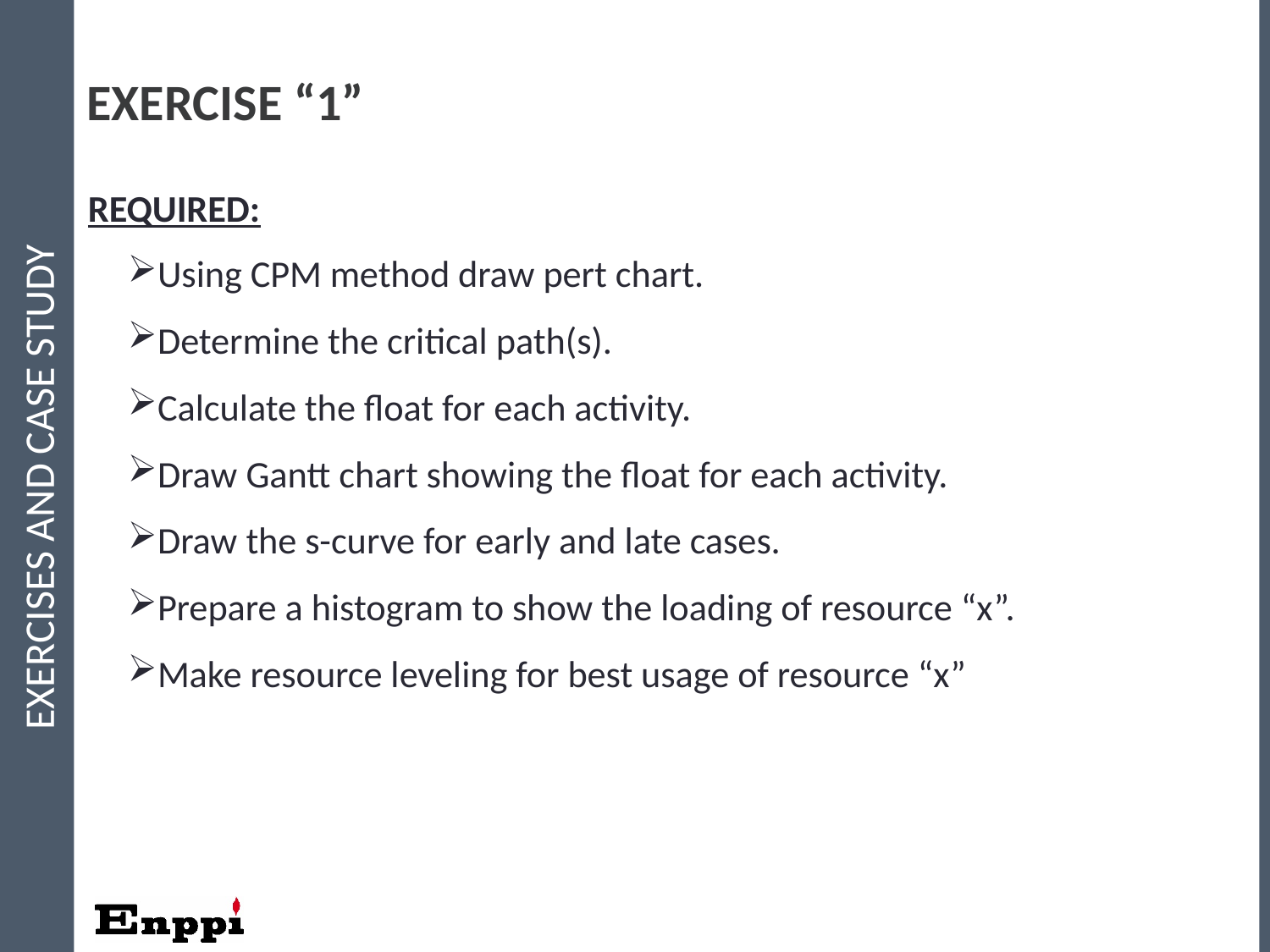

160
EXERCISES AND CASE STUDY
EXERCISE “1”
REQUIRED:
Using CPM method draw pert chart.
Determine the critical path(s).
Calculate the float for each activity.
Draw Gantt chart showing the float for each activity.
Draw the s-curve for early and late cases.
Prepare a histogram to show the loading of resource “x”.
Make resource leveling for best usage of resource “x”